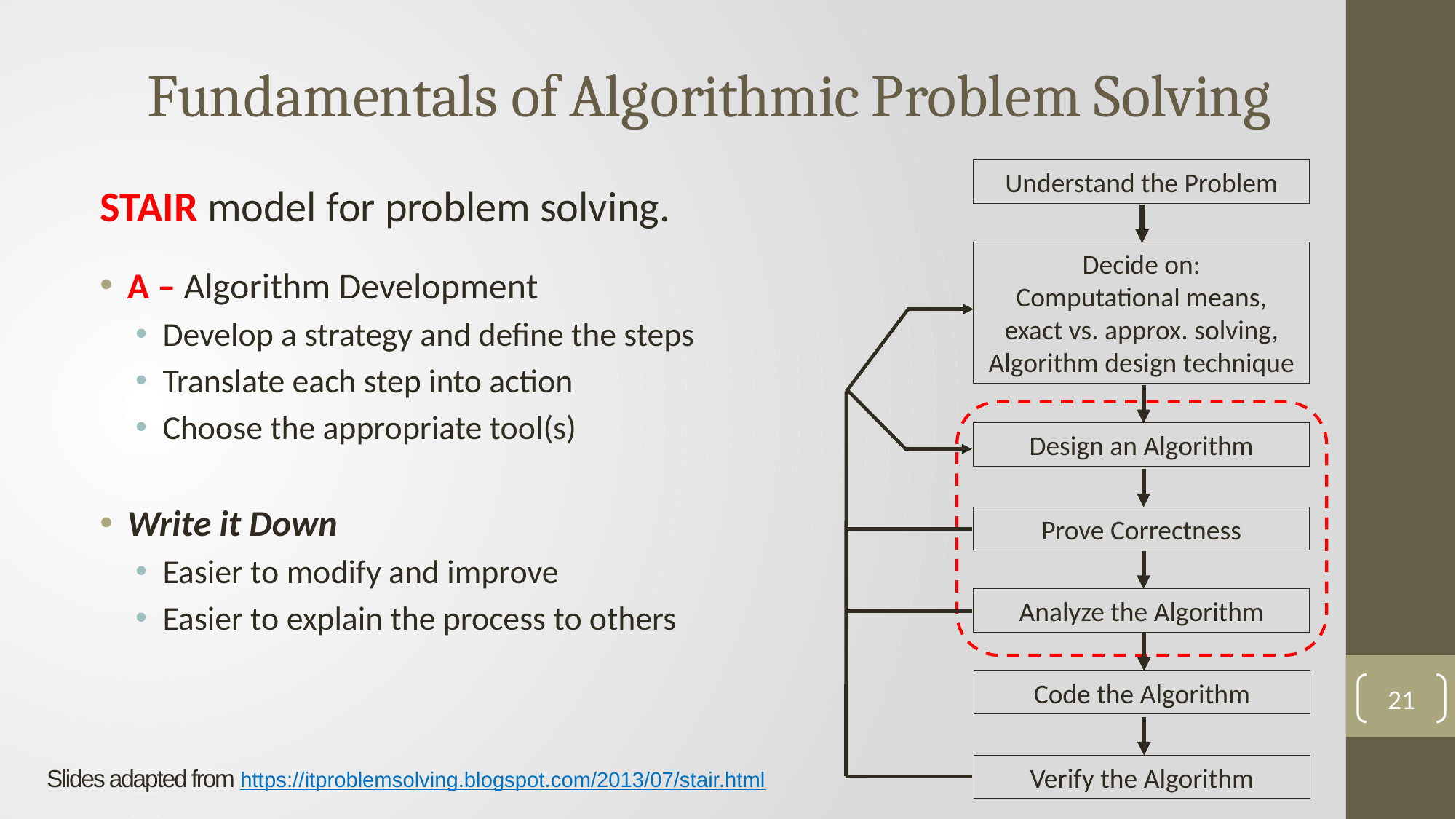

# Fundamentals of Algorithmic Problem Solving
Understand the Problem
Decide on:
Computational means, exact vs. approx. solving,
Algorithm design technique
Design an Algorithm
Prove Correctness
Analyze the Algorithm
Code the Algorithm
Verify the Algorithm
STAIR model for problem solving.

A – Algorithm Development
Develop a strategy and define the steps
Translate each step into action
Choose the appropriate tool(s)

Write it Down
Easier to modify and improve
Easier to explain the process to others

21
Slides adapted from https://itproblemsolving.blogspot.com/2013/07/stair.html